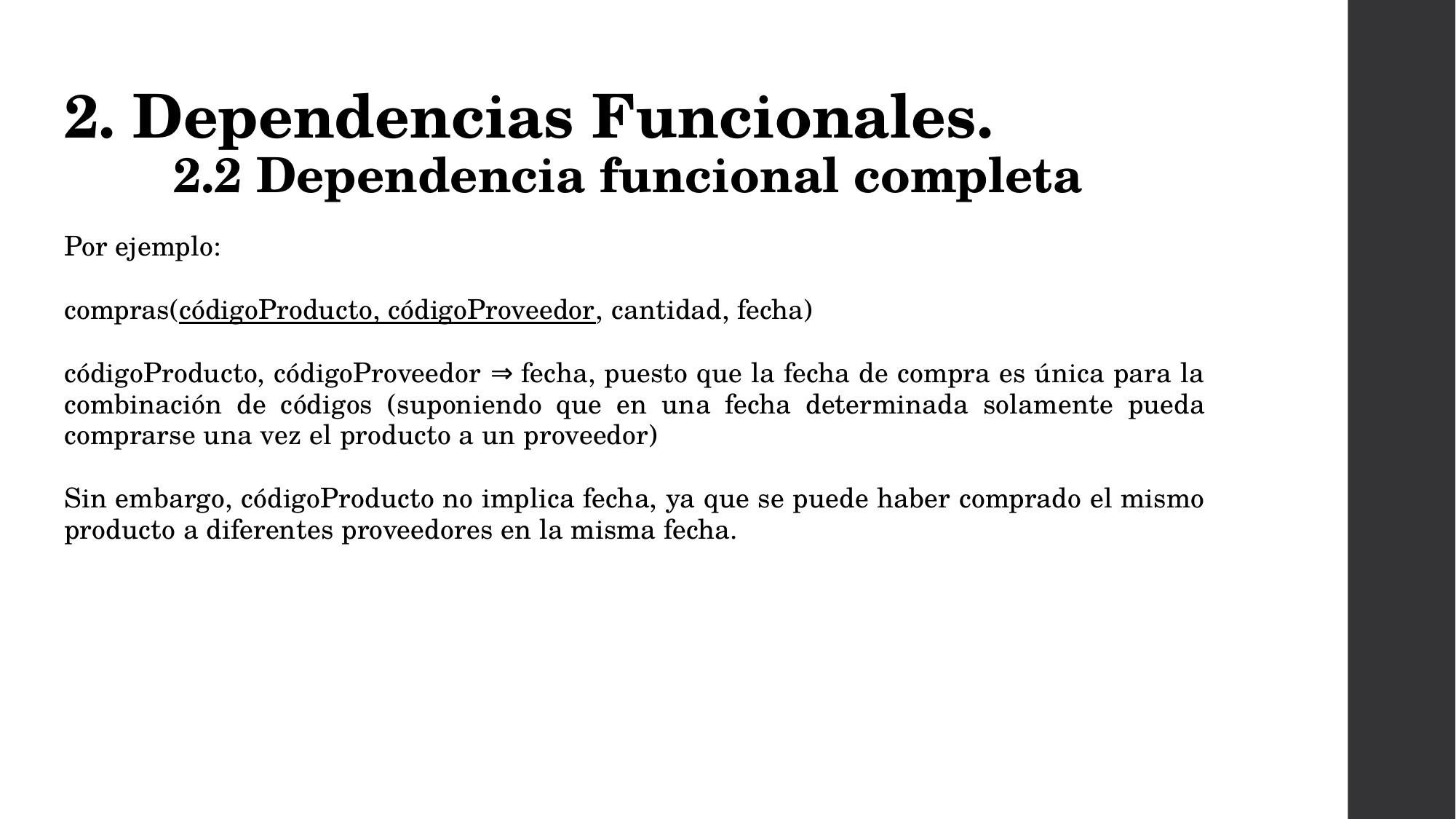

2. Dependencias Funcionales.
	2.2 Dependencia funcional completa

Por ejemplo:
compras(códigoProducto, códigoProveedor, cantidad, fecha)
códigoProducto, códigoProveedor ⇒ fecha, puesto que la fecha de compra es única para la combinación de códigos (suponiendo que en una fecha determinada solamente pueda comprarse una vez el producto a un proveedor)
Sin embargo, códigoProducto no implica fecha, ya que se puede haber comprado el mismo producto a diferentes proveedores en la misma fecha.